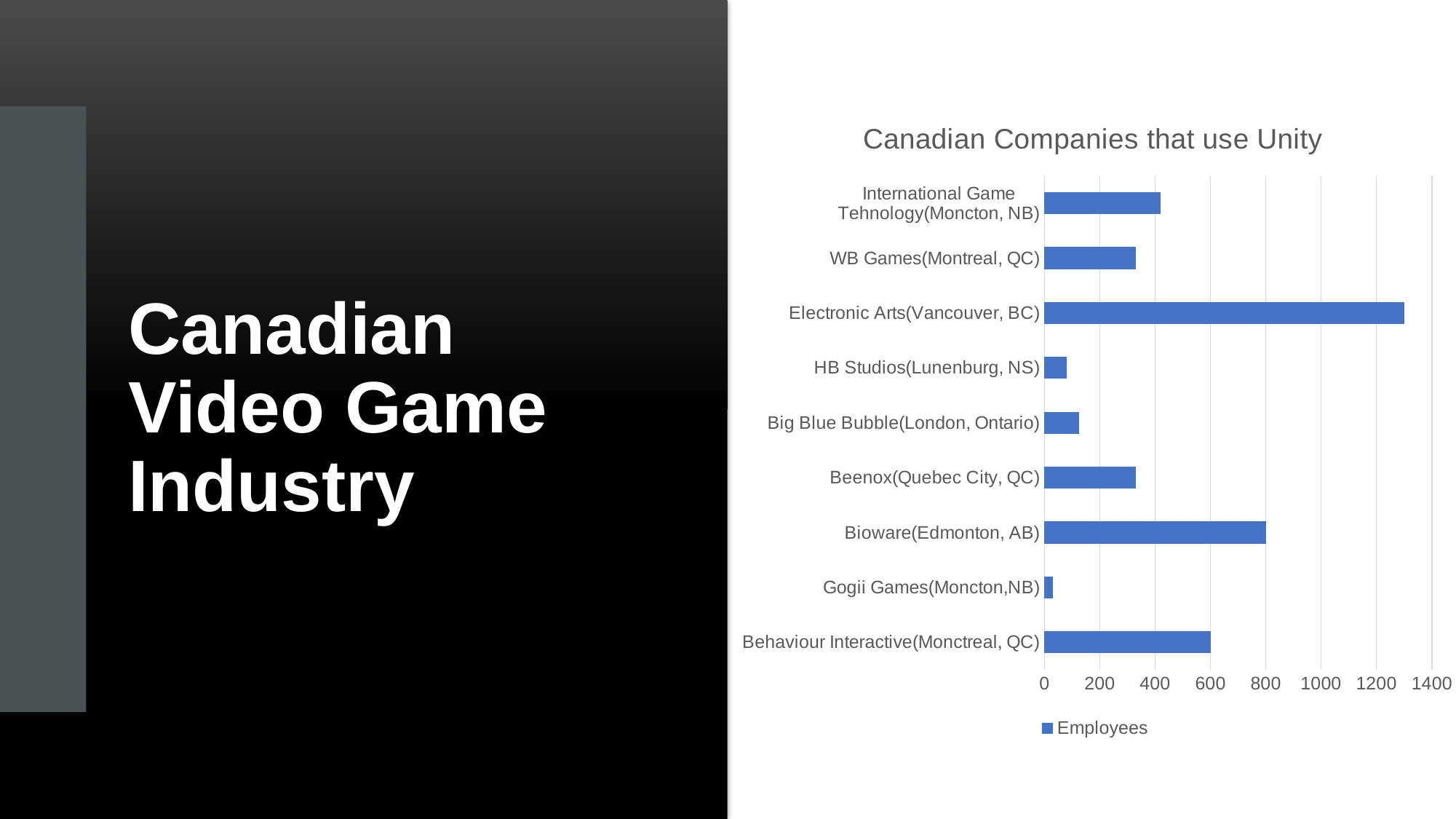

### Chart: Canadian Companies that use Unity

| Category | Employees  |
|---|---|
| Behaviour Interactive(Monctreal, QC) | 600.0 |
| Gogii Games(Moncton,NB) | 30.0 |
| Bioware(Edmonton, AB) | 800.0 |
| Beenox(Quebec City, QC) | 330.0 |
| Big Blue Bubble(London, Ontario) | 125.0 |
| HB Studios(Lunenburg, NS) | 80.0 |
| Electronic Arts(Vancouver, BC) | 1300.0 |
| WB Games(Montreal, QC) | 330.0 |
| International Game Tehnology(Moncton, NB) | 420.0 |
# Canadian Video Game Industry